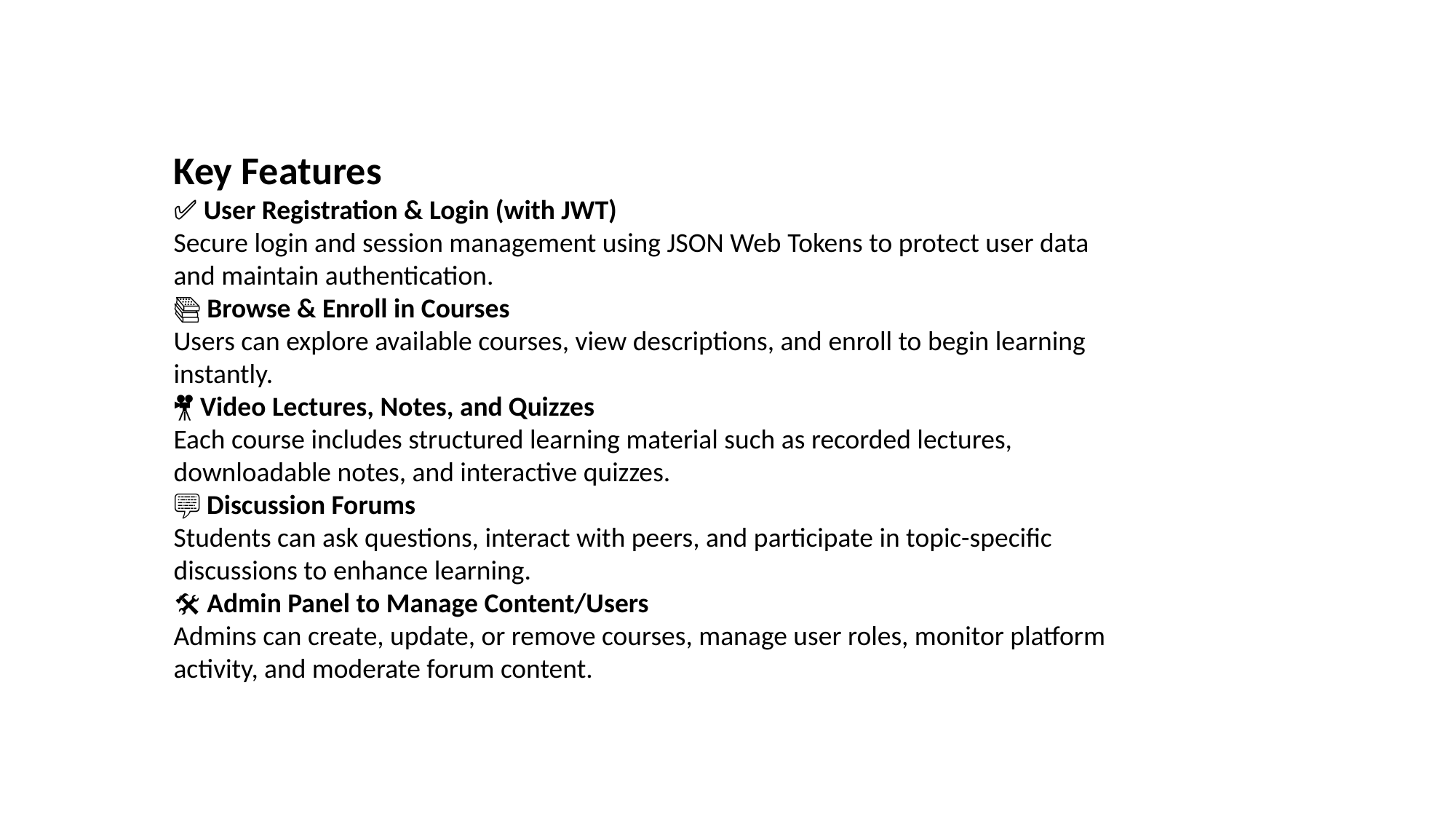

Key Features
✅ User Registration & Login (with JWT)
Secure login and session management using JSON Web Tokens to protect user data and maintain authentication.
📚 Browse & Enroll in Courses
Users can explore available courses, view descriptions, and enroll to begin learning instantly.
🎥 Video Lectures, Notes, and Quizzes
Each course includes structured learning material such as recorded lectures, downloadable notes, and interactive quizzes.
💬 Discussion Forums
Students can ask questions, interact with peers, and participate in topic-specific discussions to enhance learning.
🛠️ Admin Panel to Manage Content/Users
Admins can create, update, or remove courses, manage user roles, monitor platform activity, and moderate forum content.